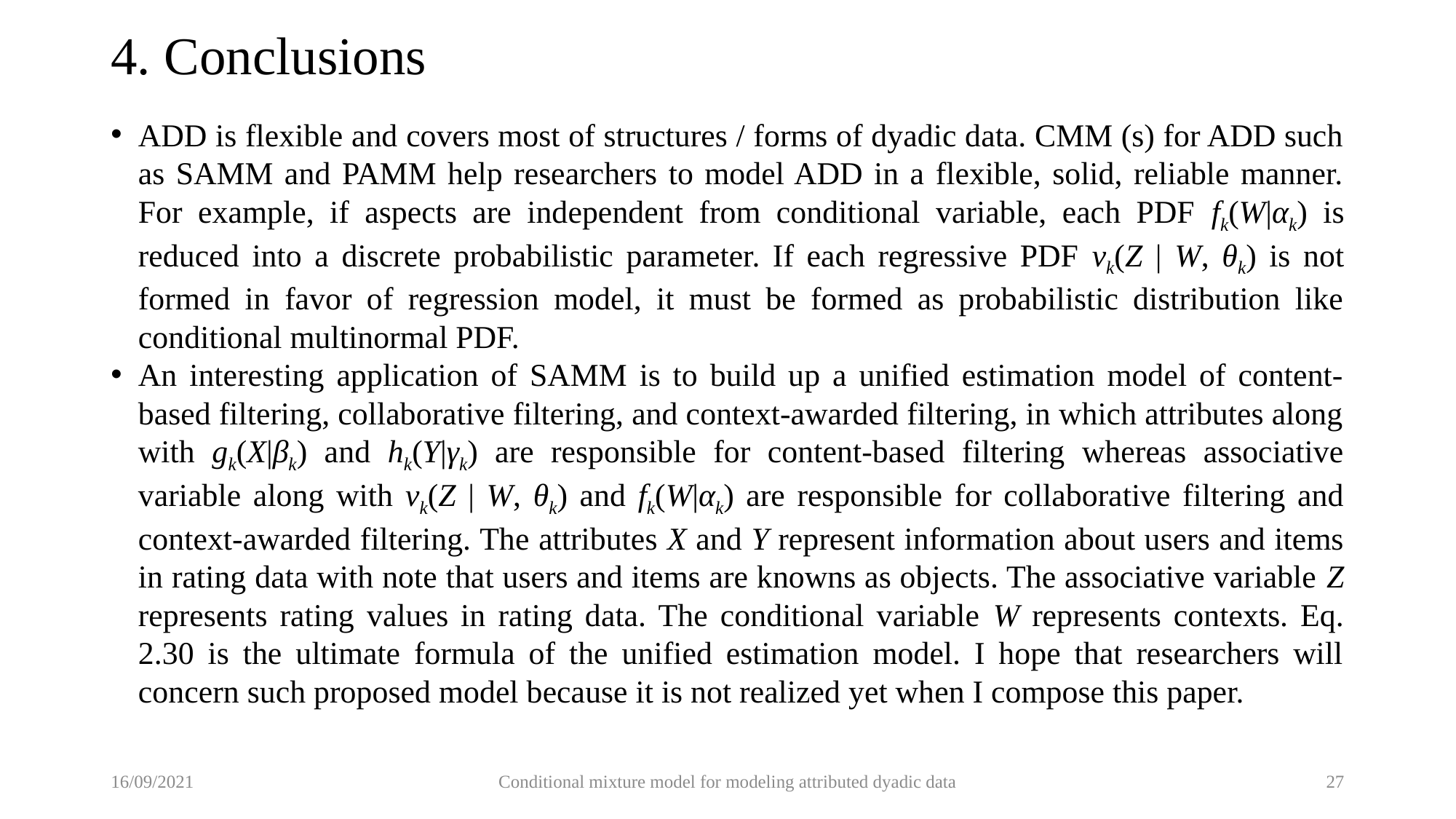

# 4. Conclusions
ADD is flexible and covers most of structures / forms of dyadic data. CMM (s) for ADD such as SAMM and PAMM help researchers to model ADD in a flexible, solid, reliable manner. For example, if aspects are independent from conditional variable, each PDF fk(W|αk) is reduced into a discrete probabilistic parameter. If each regressive PDF vk(Z | W, θk) is not formed in favor of regression model, it must be formed as probabilistic distribution like conditional multinormal PDF.
An interesting application of SAMM is to build up a unified estimation model of content-based filtering, collaborative filtering, and context-awarded filtering, in which attributes along with gk(X|βk) and hk(Y|γk) are responsible for content-based filtering whereas associative variable along with vk(Z | W, θk) and fk(W|αk) are responsible for collaborative filtering and context-awarded filtering. The attributes X and Y represent information about users and items in rating data with note that users and items are knowns as objects. The associative variable Z represents rating values in rating data. The conditional variable W represents contexts. Eq. 2.30 is the ultimate formula of the unified estimation model. I hope that researchers will concern such proposed model because it is not realized yet when I compose this paper.
16/09/2021
Conditional mixture model for modeling attributed dyadic data
27